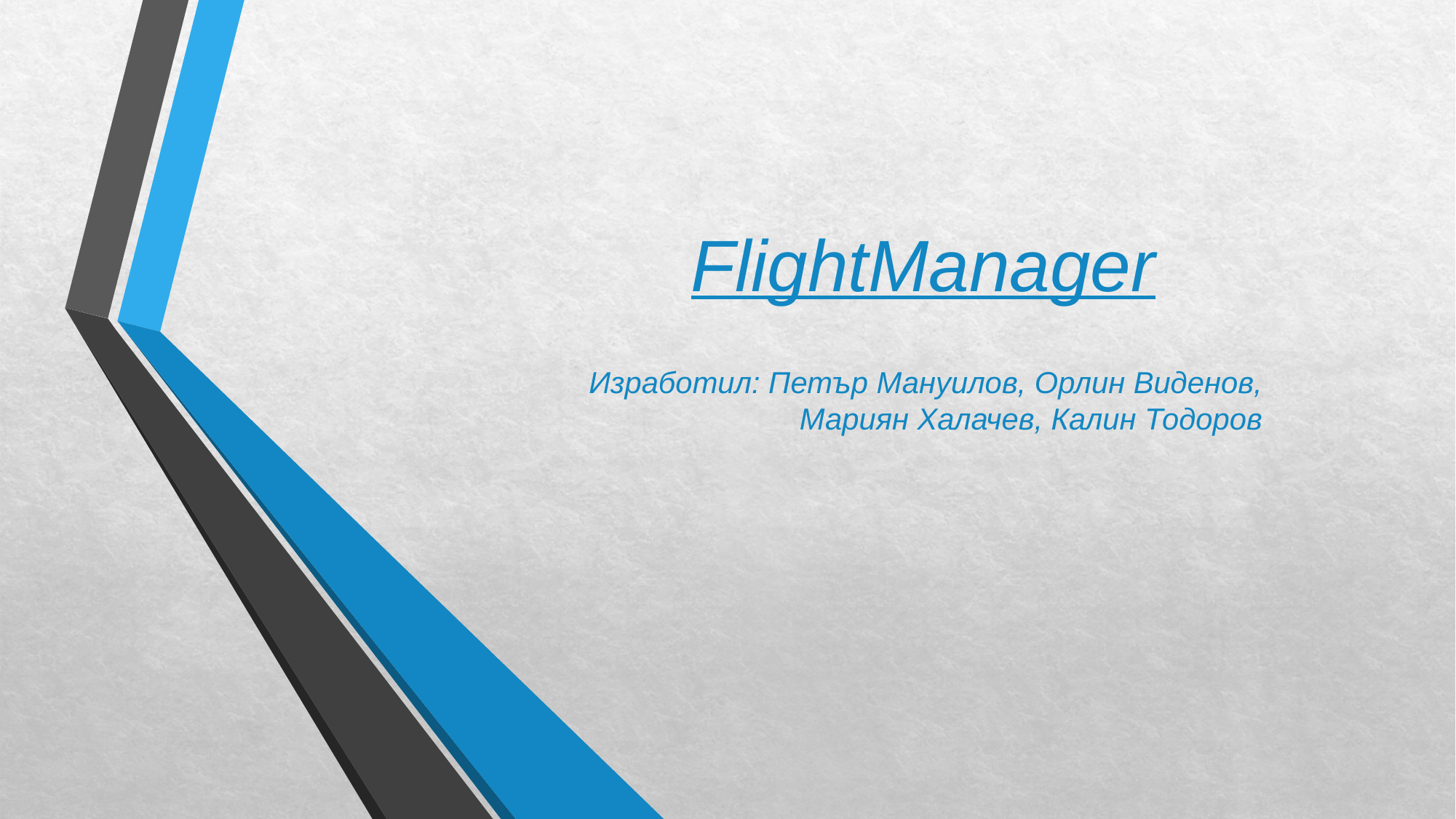

# FlightManager
Изработил: Петър Мануилов, Орлин Виденов, Мариян Халачев, Калин Тодоров